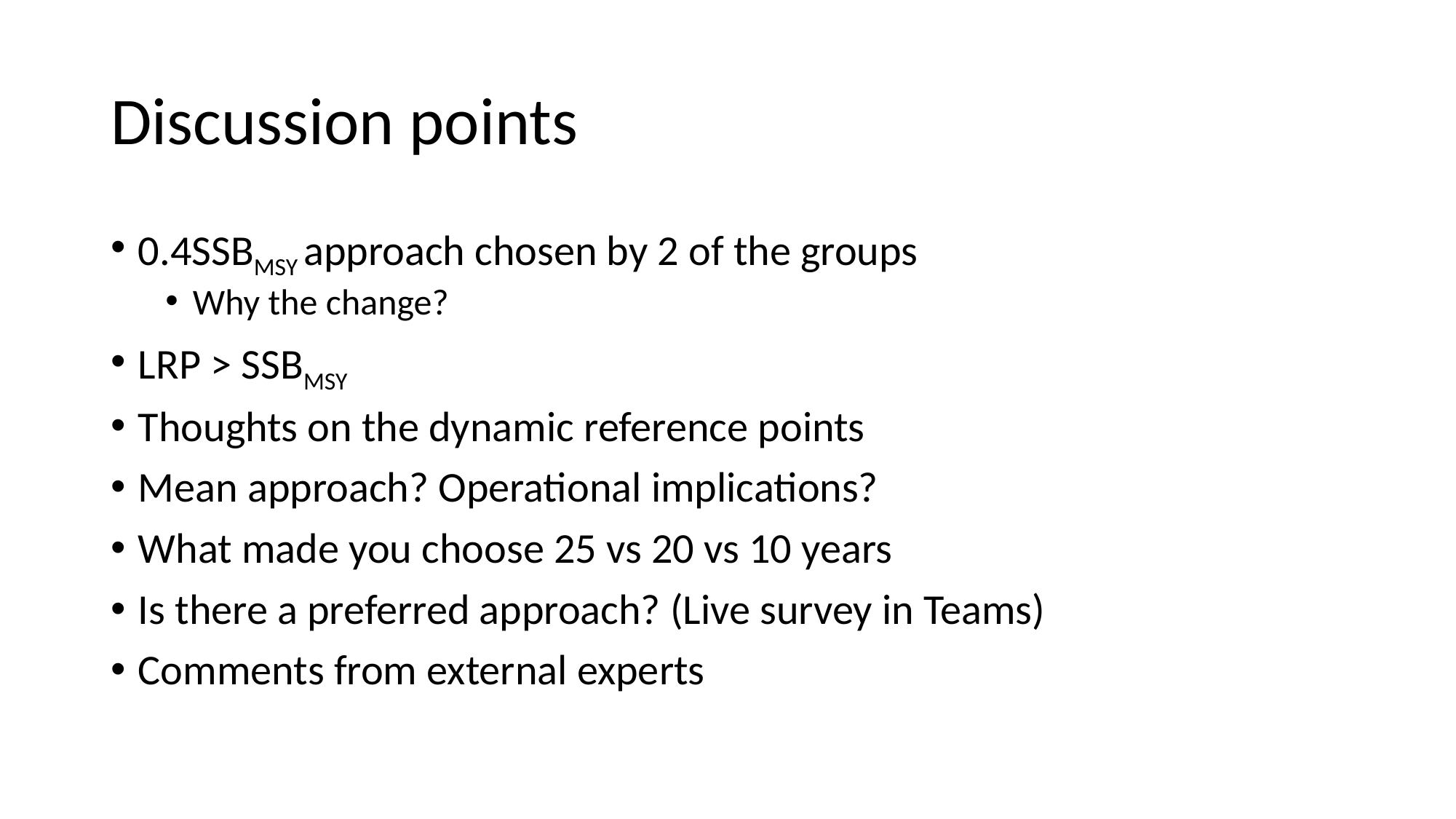

# Discussion points
0.4SSBMSY approach chosen by 2 of the groups
Why the change?
LRP > SSBMSY
Thoughts on the dynamic reference points
Mean approach? Operational implications?
What made you choose 25 vs 20 vs 10 years
Is there a preferred approach? (Live survey in Teams)
Comments from external experts